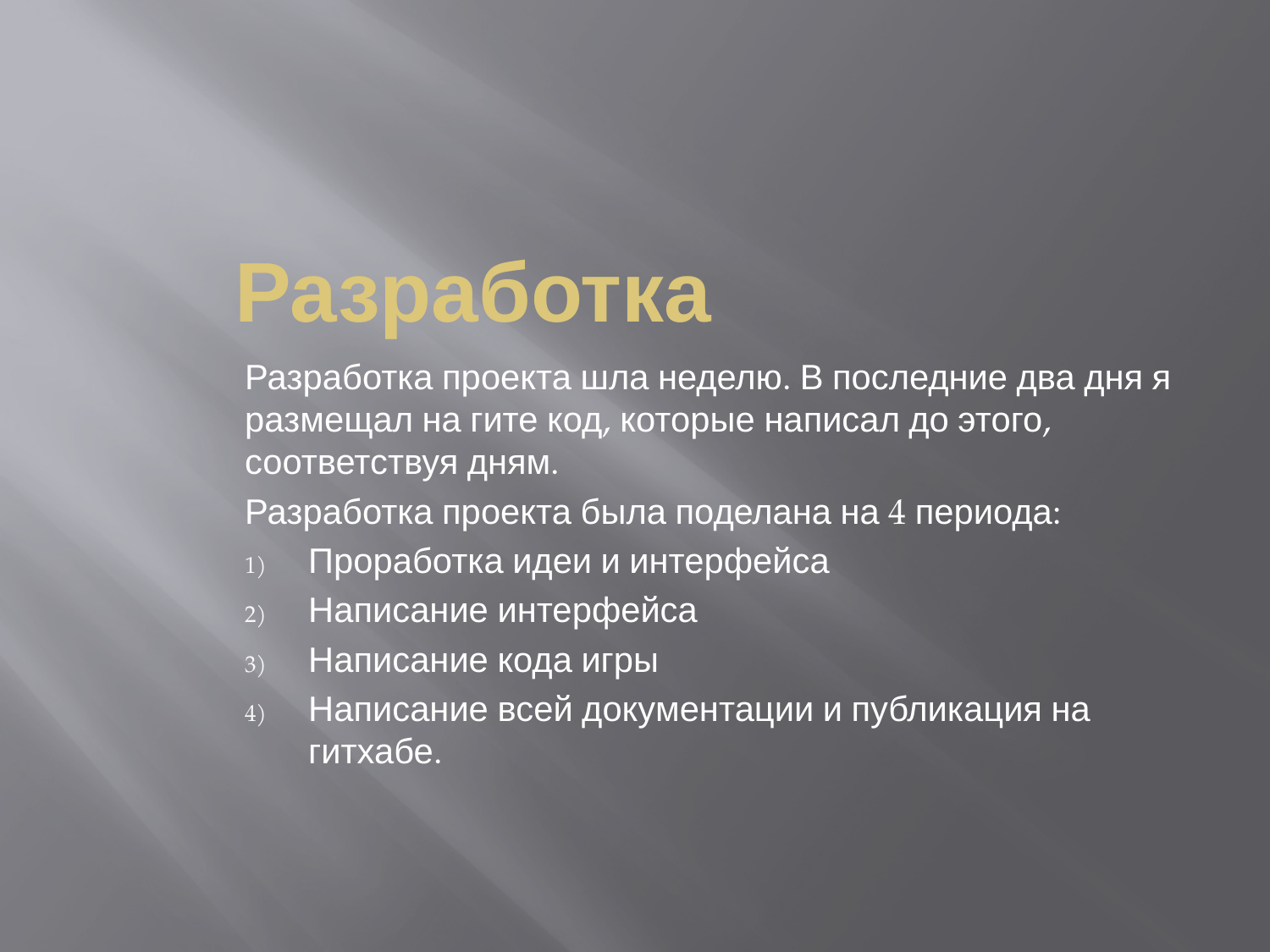

# Разработка
Разработка проекта шла неделю. В последние два дня я размещал на гите код, которые написал до этого, соответствуя дням.
Разработка проекта была поделана на 4 периода:
Проработка идеи и интерфейса
Написание интерфейса
Написание кода игры
Написание всей документации и публикация на гитхабе.